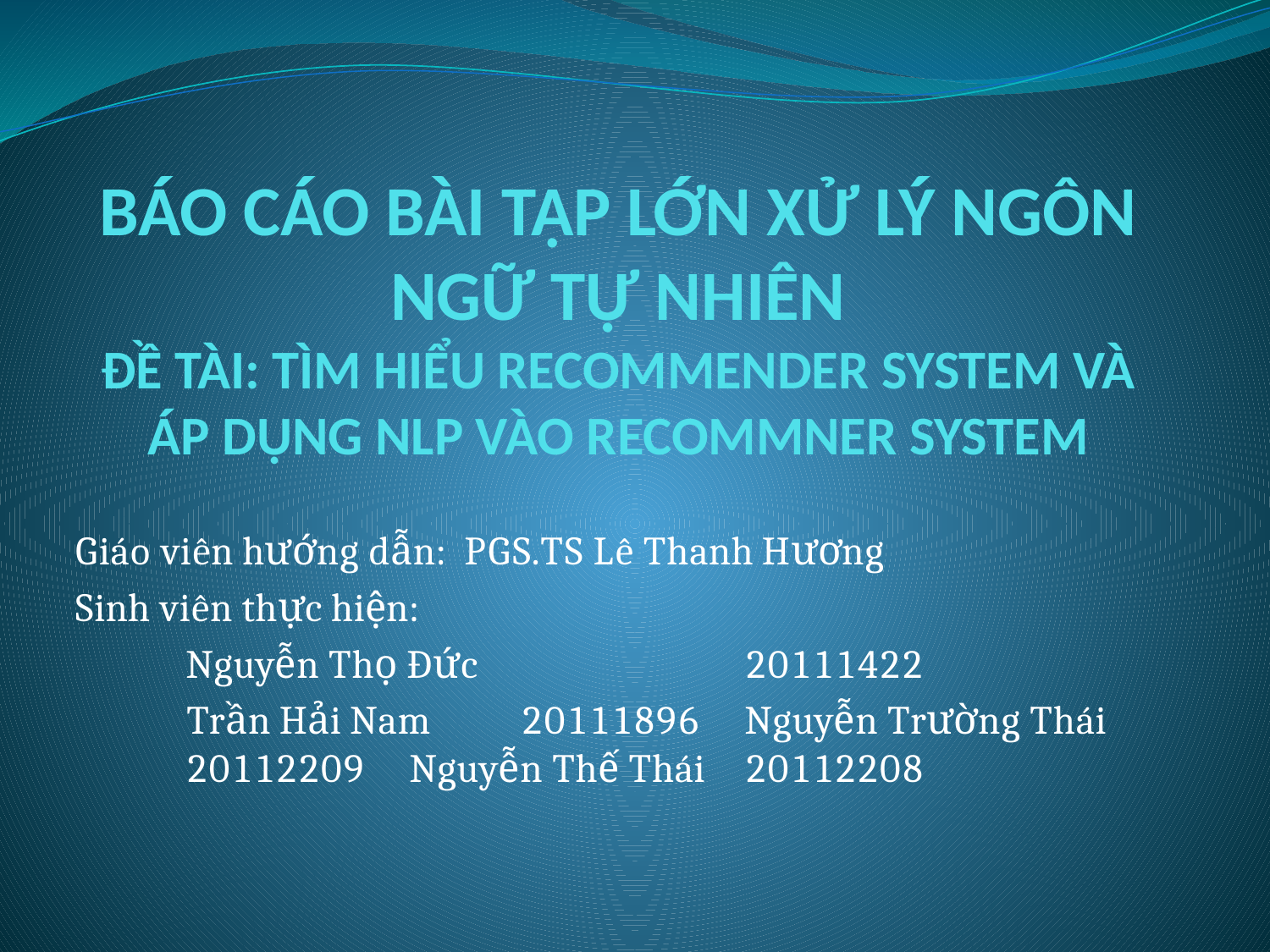

# BÁO CÁO BÀI TẬP LỚN XỬ LÝ NGÔN NGỮ TỰ NHIÊN ĐỀ TÀI: TÌM HIỂU RECOMMENDER SYSTEM VÀ ÁP DỤNG NLP VÀO RECOMMNER SYSTEM
Giáo viên hướng dẫn:  PGS.TS Lê Thanh Hương
Sinh viên thực hiện:
		Nguyễn Thọ Đức        		20111422
		Trần Hải Nam			20111896			Nguyễn Trường Thái		20112209			Nguyễn Thế Thái		20112208